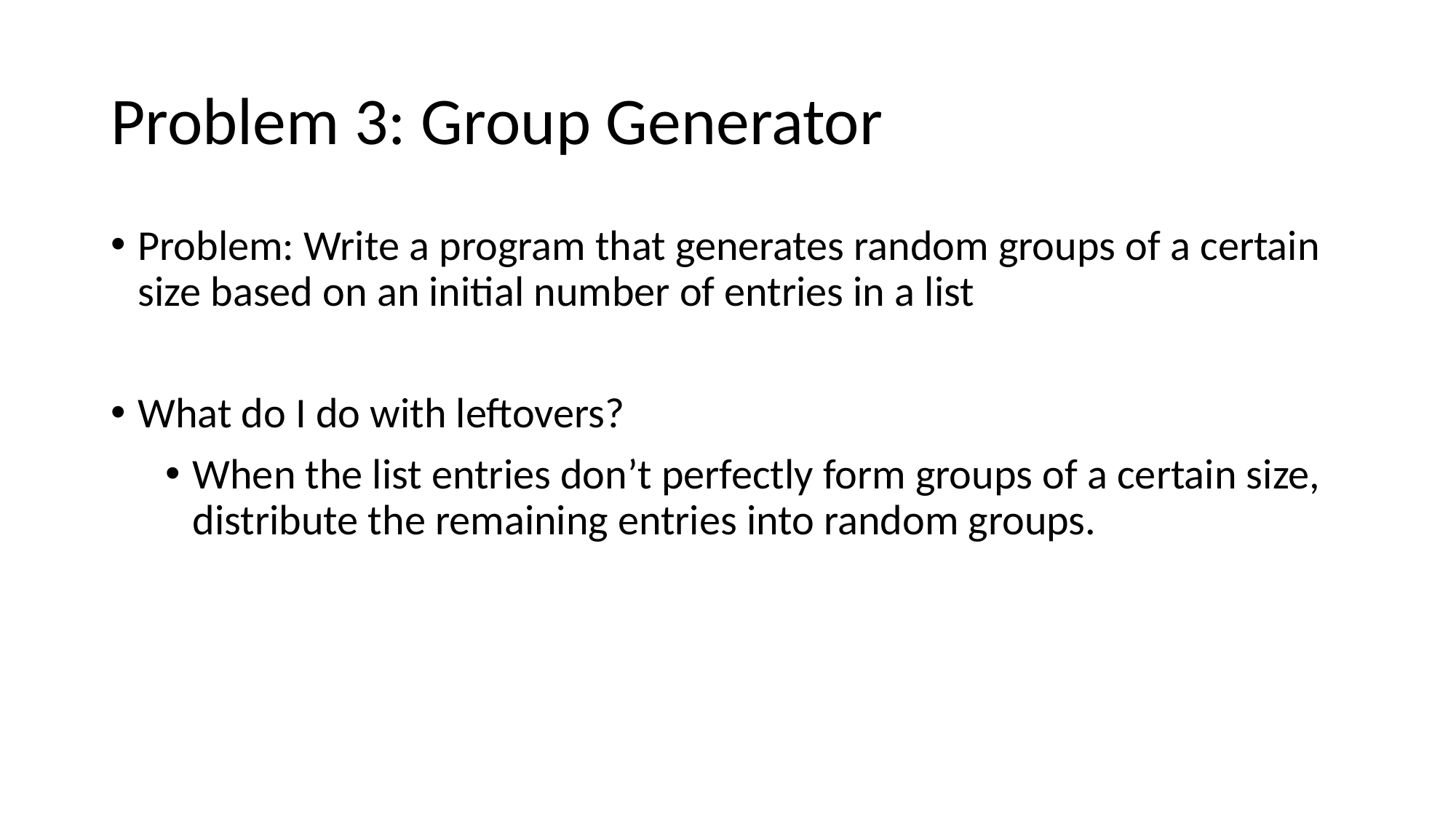

# Problem 3: Group Generator
Problem: Write a program that generates random groups of a certain size based on an initial number of entries in a list

What do I do with leftovers?
When the list entries don’t perfectly form groups of a certain size, distribute the remaining entries into random groups.